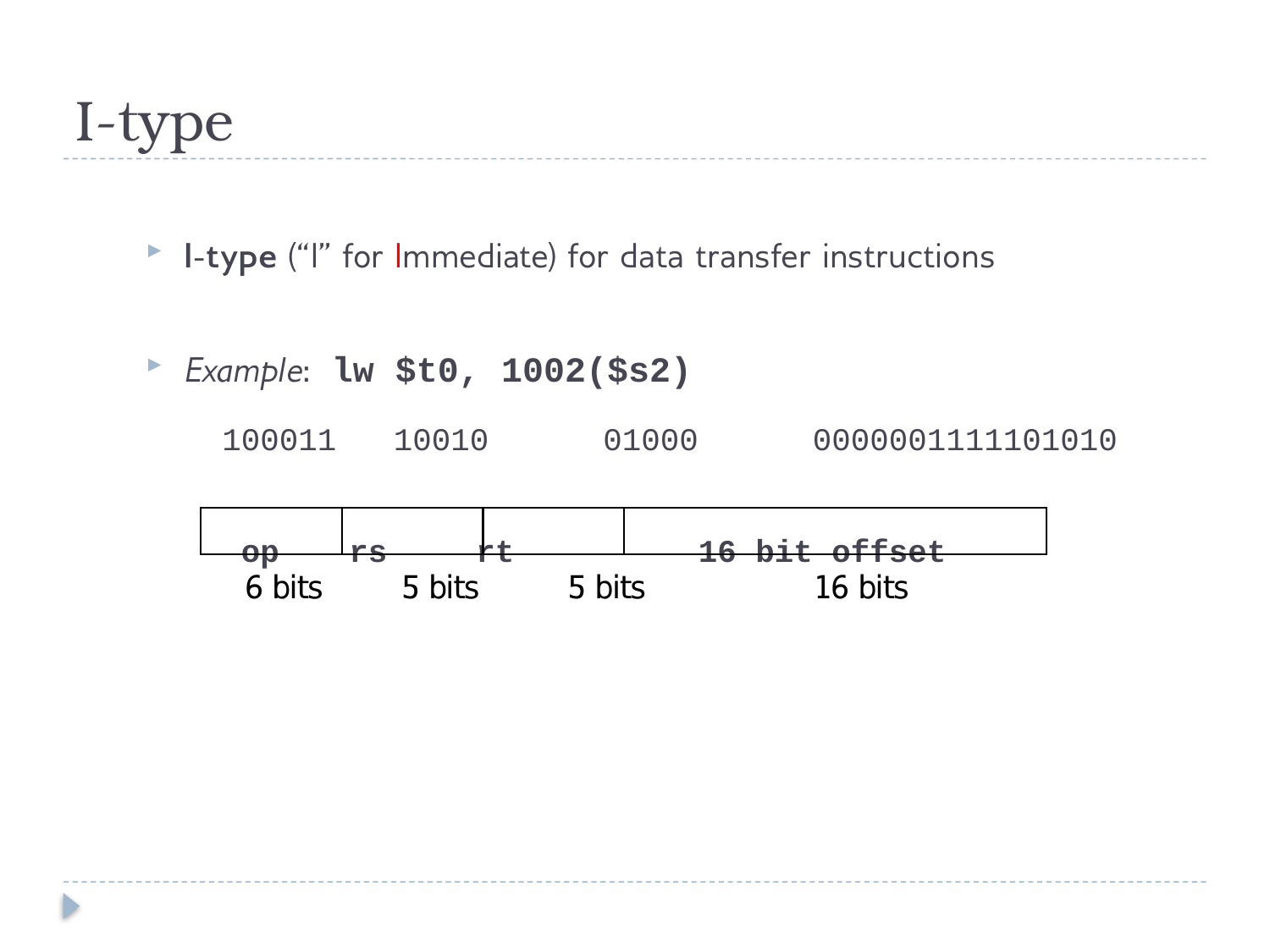

# I-type

I-type (“I” for Immediate) for data transfer instructions

Example:  lw $t0, 1002($s2)
    100011   10010      01000      0000001111101010
     op	  rs	  rt	       16 bit offset

6 bits        5 bits         5 bits                 16 bits